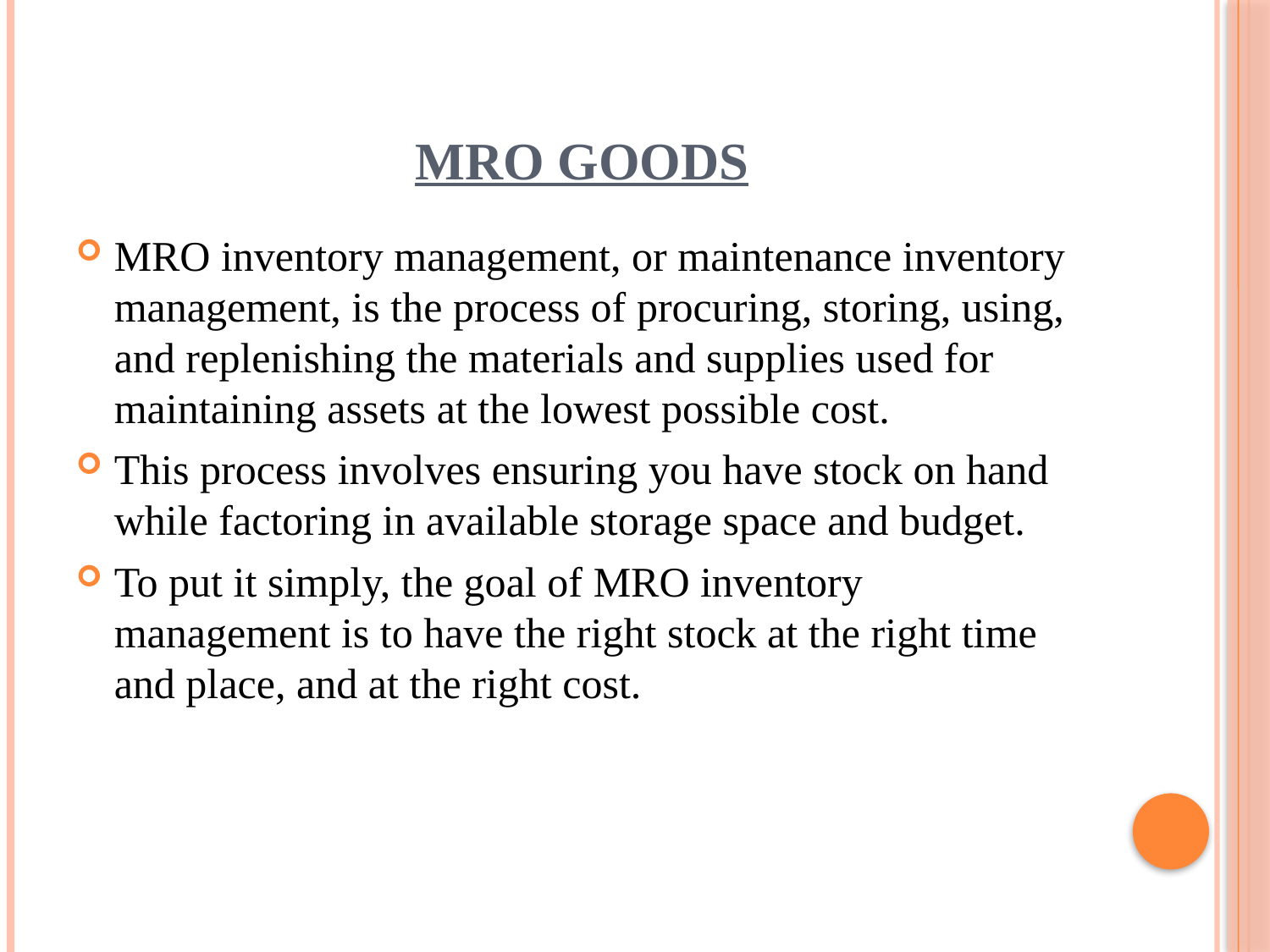

# MRO Goods
MRO inventory management, or maintenance inventory management, is the process of procuring, storing, using, and replenishing the materials and supplies used for maintaining assets at the lowest possible cost.
This process involves ensuring you have stock on hand while factoring in available storage space and budget.
To put it simply, the goal of MRO inventory management is to have the right stock at the right time and place, and at the right cost.